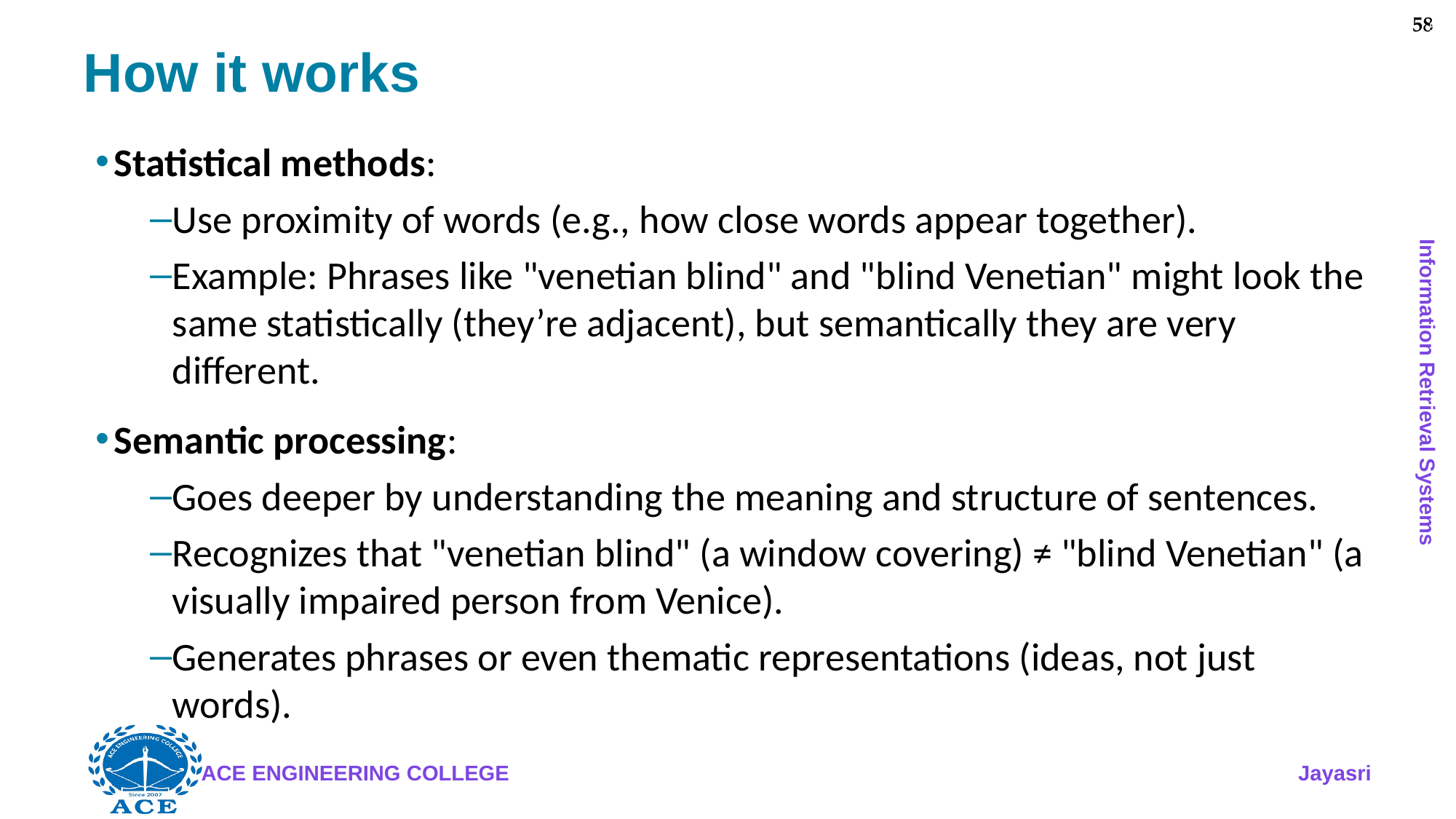

58
# How it works
Statistical methods:
Use proximity of words (e.g., how close words appear together).
Example: Phrases like "venetian blind" and "blind Venetian" might look the same statistically (they’re adjacent), but semantically they are very different.
Semantic processing:
Goes deeper by understanding the meaning and structure of sentences.
Recognizes that "venetian blind" (a window covering) ≠ "blind Venetian" (a visually impaired person from Venice).
Generates phrases or even thematic representations (ideas, not just words).